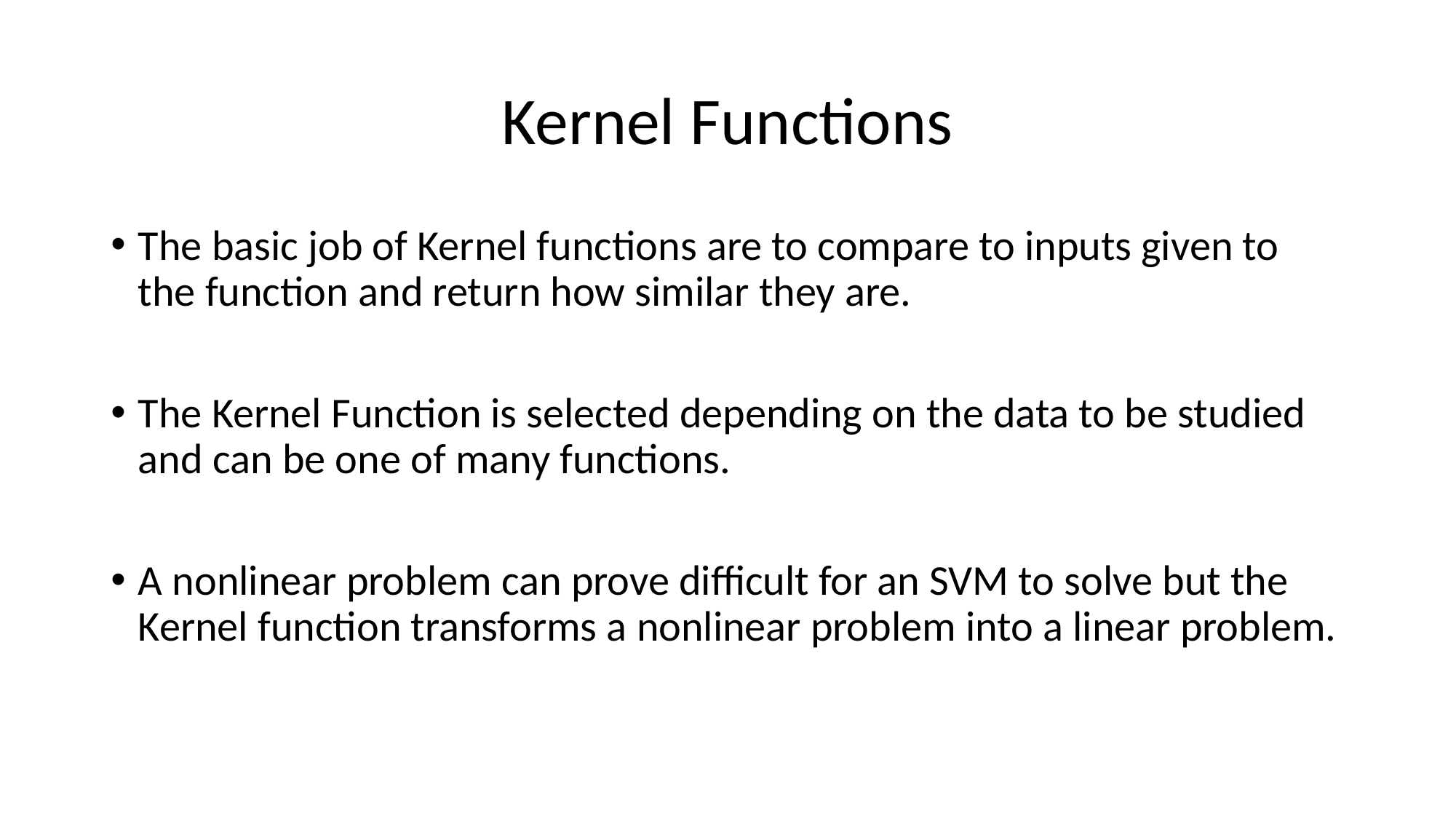

# Kernel Functions
The basic job of Kernel functions are to compare to inputs given to the function and return how similar they are.

The Kernel Function is selected depending on the data to be studied and can be one of many functions.

A nonlinear problem can prove difficult for an SVM to solve but the Kernel function transforms a nonlinear problem into a linear problem.